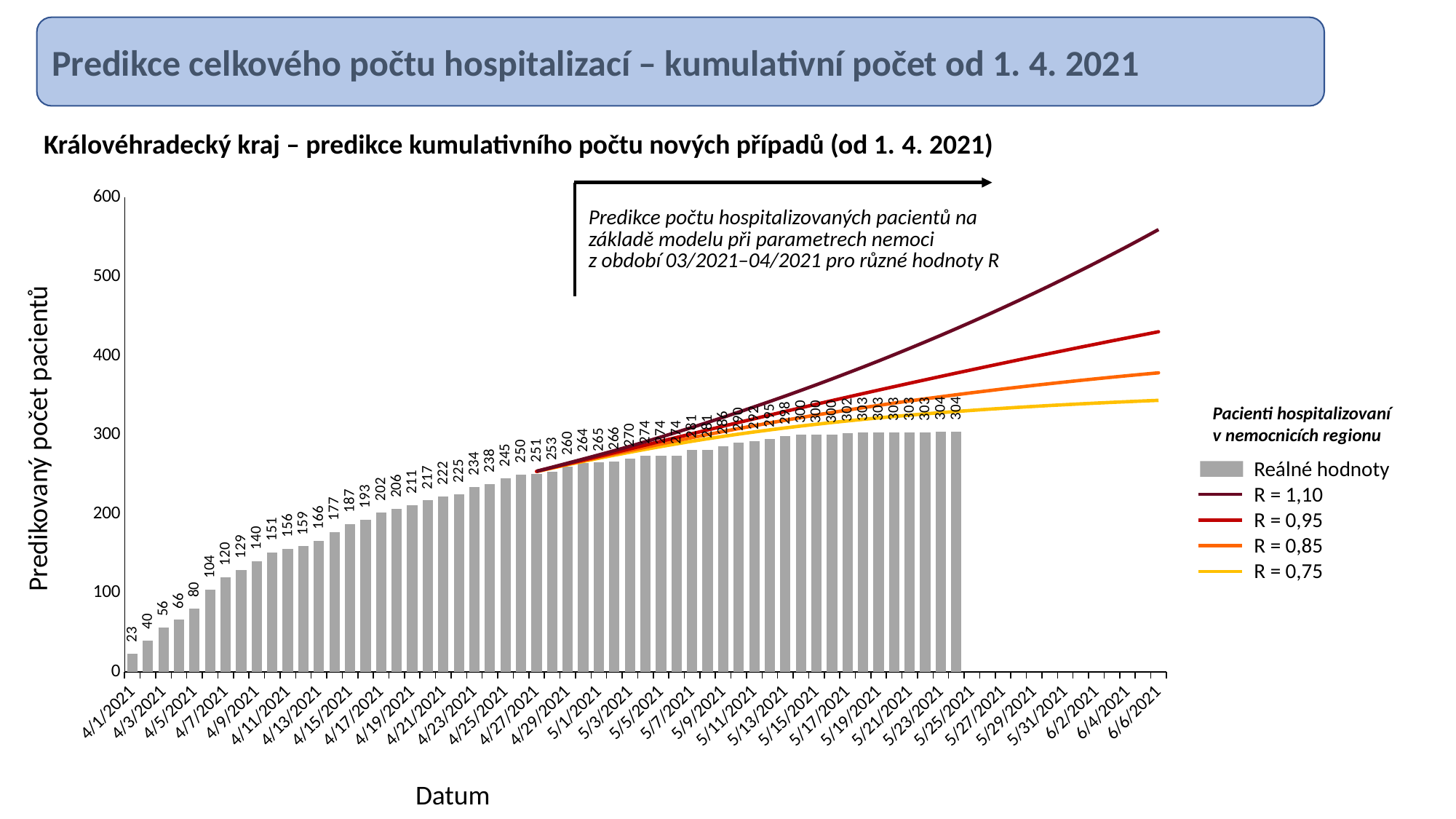

Predikce celkového počtu hospitalizací – kumulativní počet od 1. 4. 2021
Královéhradecký kraj – predikce kumulativního počtu nových případů (od 1. 4. 2021)

### Chart

| Category |  |  |  |  |  |
|---|---|---|---|---|---|
| 44287 | 23.0 | None | None | None | None |
| 44288 | 40.0 | None | None | None | None |
| 44289 | 56.0 | None | None | None | None |
| 44290 | 66.0 | None | None | None | None |
| 44291 | 80.0 | None | None | None | None |
| 44292 | 104.0 | None | None | None | None |
| 44293 | 120.0 | None | None | None | None |
| 44294 | 129.0 | None | None | None | None |
| 44295 | 140.0 | None | None | None | None |
| 44296 | 151.0 | None | None | None | None |
| 44297 | 156.0 | None | None | None | None |
| 44298 | 159.0 | None | None | None | None |
| 44299 | 166.0 | None | None | None | None |
| 44300 | 177.0 | None | None | None | None |
| 44301 | 187.0 | None | None | None | None |
| 44302 | 193.0 | None | None | None | None |
| 44303 | 202.0 | None | None | None | None |
| 44304 | 206.0 | None | None | None | None |
| 44305 | 211.0 | None | None | None | None |
| 44306 | 217.0 | None | None | None | None |
| 44307 | 222.0 | None | None | None | None |
| 44308 | 225.0 | None | None | None | None |
| 44309 | 234.0 | None | None | None | None |
| 44310 | 238.0 | None | None | None | None |
| 44311 | 245.0 | None | None | None | None |
| 44312 | 250.0 | None | None | None | None |
| 44313 | 251.0 | 253.5861210715156 | 253.69913500011714 | 253.81129276259242 | 253.97995748936845 |
| 44314 | 253.0 | 258.0232367246863 | 258.33439647782035 | 258.64452212592744 | 259.1110838167273 |
| 44315 | 260.0 | 262.2926363231874 | 262.8587966430001 | 263.4238421557978 | 264.2734300165912 |
| 44316 | 264.0 | 266.41012350673674 | 267.2706813656637 | 268.13004578381987 | 269.4213209909671 |
| 44317 | 265.0 | 270.3862512239272 | 271.5927438685889 | 272.8030960244057 | 274.63257208790594 |
| 44318 | 266.0 | 274.2553876312822 | 275.8701796055263 | 277.5035095442109 | 279.99784713702996 |
| 44319 | 270.0 | 278.0255448774677 | 280.1182971659999 | 282.25765679682974 | 285.5647476704336 |
| 44320 | 274.0 | 281.6783911113293 | 284.3231429019882 | 287.05730483324584 | 291.3382207187943 |
| 44321 | 274.0 | 285.21722513434395 | 288.4716789650348 | 291.87157934267793 | 297.2582529423171 |
| 44322 | 274.0 | 288.63446798927265 | 292.5480937564386 | 296.6761388416205 | 303.2926965570211 |
| 44323 | 281.0 | 291.92068942924317 | 296.5394609491575 | 301.46042875252266 | 309.4409602763084 |
| 44324 | 281.0 | 295.0605191679073 | 300.43382107714115 | 306.2211718948267 | 315.724173606895 |
| 44325 | 286.0 | 298.0601390261538 | 304.23579905578646 | 310.9615404295256 | 322.1518669178853 |
| 44326 | 290.0 | 300.9269891937003 | 307.9481179747504 | 315.6795379148298 | 328.71720956678024 |
| 44327 | 292.0 | 303.6640239631032 | 311.5665965714157 | 320.36709731590724 | 335.40480870938205 |
| 44328 | 295.0 | 306.27733714439165 | 315.091102675951 | 325.01824388287037 | 342.2061641972329 |
| 44329 | 298.0 | 308.77079749611283 | 318.52461118498405 | 329.6340746721601 | 349.1309584089846 |
| 44330 | 300.0 | 311.1472887642838 | 321.86754272929403 | 334.2163455650773 | 356.1898509611163 |
| 44331 | 300.0 | 313.40973850452383 | 325.11946374075234 | 338.76497111001186 | 363.386974036708 |
| 44332 | 300.0 | 315.566316523061 | 328.2849655282279 | 343.2804209834494 | 370.7191973314649 |
| 44333 | 302.0 | 317.622050449028 | 331.367348222124 | 347.7603981565201 | 378.18278432869226 |
| 44334 | 303.0 | 319.58092243514267 | 334.3674682101431 | 352.2039533448779 | 385.7771211011474 |
| 44335 | 303.0 | 321.44869571291974 | 337.28688957794935 | 356.613120657622 | 393.50985774085507 |
| 44336 | 303.0 | 323.22926012961415 | 340.12947159952694 | 360.9885352154357 | 401.3883617646049 |
| 44337 | 303.0 | 324.92686715028043 | 342.89604462736554 | 365.33067337820097 | 409.4143119781113 |
| 44338 | 303.0 | 326.5453958447301 | 345.5890464711477 | 369.6386757642897 | 417.5870274764022 |
| 44339 | 304.0 | 328.08825270525705 | 348.2099854505933 | 373.9127440880909 | 425.9057513586206 |
| 44340 | 304.0 | 329.5603068752058 | 350.7618046397228 | 378.1532325691026 | 434.3739003037036 |
| 44341 | None | 330.96564989527246 | 353.2466978532981 | 382.3604010455386 | 442.99637683969445 |
| 44342 | None | 332.3064182073603 | 355.6658112193761 | 386.53609882894375 | 451.77831471860486 |
| 44343 | None | 333.58641535241725 | 358.0213229999698 | 390.6795107409578 | 460.72115405143916 |
| 44344 | None | 334.80843684766495 | 360.31515394150745 | 394.7906125672026 | 469.8260650817365 |
| 44345 | None | 335.975014835435 | 362.5483243570344 | 398.8703697413114 | 479.0950000580233 |
| 44346 | None | 337.08942854982627 | 364.72336015437514 | 402.9173588778583 | 488.53173336765667 |
| 44347 | None | 338.15416884402515 | 366.8413451226313 | 406.9331225098354 | 498.1395864222177 |
| 44348 | None | 339.1715248618242 | 368.90477006156755 | 410.9180399791795 | 507.92182960488134 |
| 44349 | None | 340.1445678720367 | 370.9146885874299 | 414.8722699593808 | 517.8817353026598 |
| 44350 | None | 341.07475886115174 | 372.8727320521753 | 418.79593591999634 | 528.0217266151575 |
| 44351 | None | 341.96492152255854 | 374.780603992909 | 422.68915948133224 | 538.3449349111165 |
| 44352 | None | 342.81638851421405 | 376.6391682462379 | 426.55288976475003 | 548.8546384032766 |
| 44353 | None | 343.63187327030164 | 378.4499584100332 | 430.38654882051003 | 559.5541653097481 |
|  | None | None | None | None | None |
|  | None | None | None | None | None |
|  | None | None | None | None | None |
|  | None | None | None | None | None |
|  | None | None | None | None | None |
|  | None | None | None | None | None |
|  | None | None | None | None | None |
|  | None | None | None | None | None |
|  | None | None | None | None | None |
|  | None | None | None | None | None |
|  | None | None | None | None | None |
|  | None | None | None | None | None |
|  | None | None | None | None | None |
|  | None | None | None | None | None |
|  | None | None | None | None | None |
|  | None | None | None | None | None |
|  | None | None | None | None | None |
|  | None | None | None | None | None |
|  | None | None | None | None | None |
|  | None | None | None | None | None |
|  | None | None | None | None | None |
|  | None | None | None | None | None |
|  | None | None | None | None | None |
|  | None | None | None | None | None |
|  | None | None | None | None | None |
|  | None | None | None | None | None |
|  | None | None | None | None | None |
|  | None | None | None | None | None |
|  | None | None | None | None | None |
|  | None | None | None | None | None |
|  | None | None | None | None | None |
|  | None | None | None | None | None |
|  | None | None | None | None | None |
|  | None | None | None | None | None |
|  | None | None | None | None | None |
|  | None | None | None | None | None |
|  | None | None | None | None | None |
|  | None | None | None | None | None |
|  | None | None | None | None | None |
|  | None | None | None | None | None |
|  | None | None | None | None | None |
|  | None | None | None | None | None |
|  | None | None | None | None | None |
|  | None | None | None | None | None |
|  | None | None | None | None | None |
|  | None | None | None | None | None |
|  | None | None | None | None | None |
|  | None | None | None | None | None |
|  | None | None | None | None | None |
|  | None | None | None | None | None |
|  | None | None | None | None | None |
|  | None | None | None | None | None |
|  | None | None | None | None | None |
|  | None | None | None | None | None |
|  | None | None | None | None | None |
|  | None | None | None | None | None |
|  | None | None | None | None | None |
|  | None | None | None | None | None |
|  | None | None | None | None | None |
|  | None | None | None | None | None |
|  | None | None | None | None | None |
|  | None | None | None | None | None |
|  | None | None | None | None | None |
|  | None | None | None | None | None |
|  | None | None | None | None | None |
|  | None | None | None | None | None |
|  | None | None | None | None | None |
|  | None | None | None | None | None |
|  | None | None | None | None | None |
|  | None | None | None | None | None |
|  | None | None | None | None | None |
|  | None | None | None | None | None |
|  | None | None | None | None | None |
|  | None | None | None | None | None |
|  | None | None | None | None | None |
|  | None | None | None | None | None |
|  | None | None | None | None | None |
|  | None | None | None | None | None |
|  | None | None | None | None | None |
|  | None | None | None | None | None |
|  | None | None | None | None | None |
|  | None | None | None | None | None |
|  | None | None | None | None | None |
|  | None | None | None | None | None |
|  | None | None | None | None | None |
|  | None | None | None | None | None |
|  | None | None | None | None | None |
|  | None | None | None | None | None |
|  | None | None | None | None | None |
|  | None | None | None | None | None |
|  | None | None | None | None | None |
|  | None | None | None | None | None |
|  | None | None | None | None | None |
|  | None | None | None | None | None |
|  | None | None | None | None | None |
|  | None | None | None | None | None |
|  | None | None | None | None | None |
|  | None | None | None | None | None |
|  | None | None | None | None | None |
|  | None | None | None | None | None |
|  | None | None | None | None | None |
|  | None | None | None | None | None |
|  | None | None | None | None | None |
|  | None | None | None | None | None |
|  | None | None | None | None | None |
|  | None | None | None | None | None |
|  | None | None | None | None | None |
|  | None | None | None | None | None |
|  | None | None | None | None | None |
|  | None | None | None | None | None |
|  | None | None | None | None | None |
|  | None | None | None | None | None |
|  | None | None | None | None | None |
|  | None | None | None | None | None |
| Predikce počtu hospitalizovaných pacientů na základě modelu při parametrech nemoci z období 03/2021–04/2021 pro různé hodnoty R |
| --- |
Pacienti hospitalizovaní v nemocnicích regionu
Predikovaný počet pacientů
Reálné hodnoty
R = 1,10
R = 0,95
R = 0,85
R = 0,75

Datum